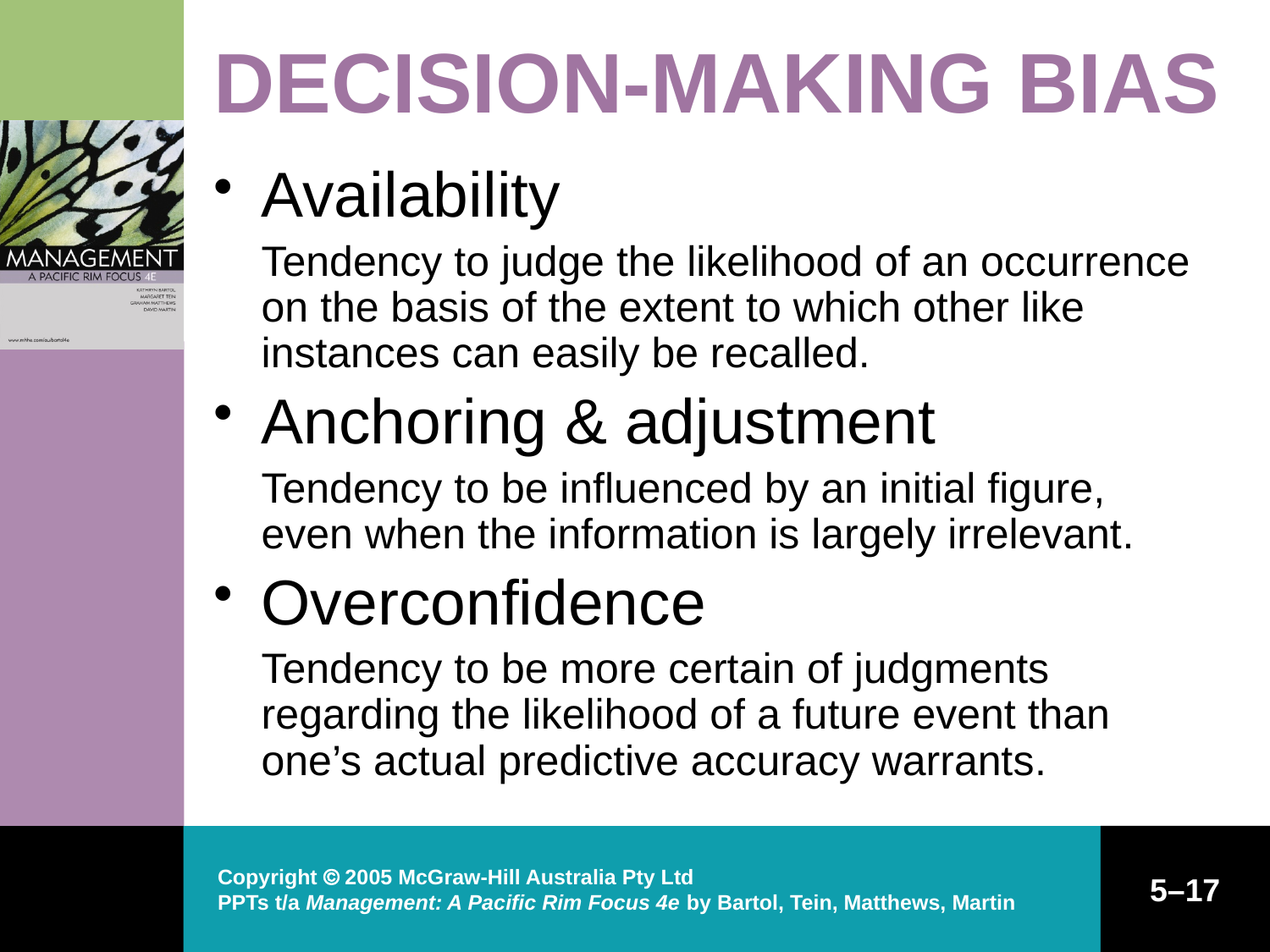

# DECISION-MAKING BIAS
Availability
	Tendency to judge the likelihood of an occurrence on the basis of the extent to which other like instances can easily be recalled.
Anchoring & adjustment
	Tendency to be influenced by an initial figure, even when the information is largely irrelevant.
Overconfidence
	Tendency to be more certain of judgments regarding the likelihood of a future event than one’s actual predictive accuracy warrants.
Copyright © 2005 McGraw-Hill Australia Pty Ltd
PPTs t/a Management: A Pacific Rim Focus 4e by Bartol, Tein, Matthews, Martin
5–17